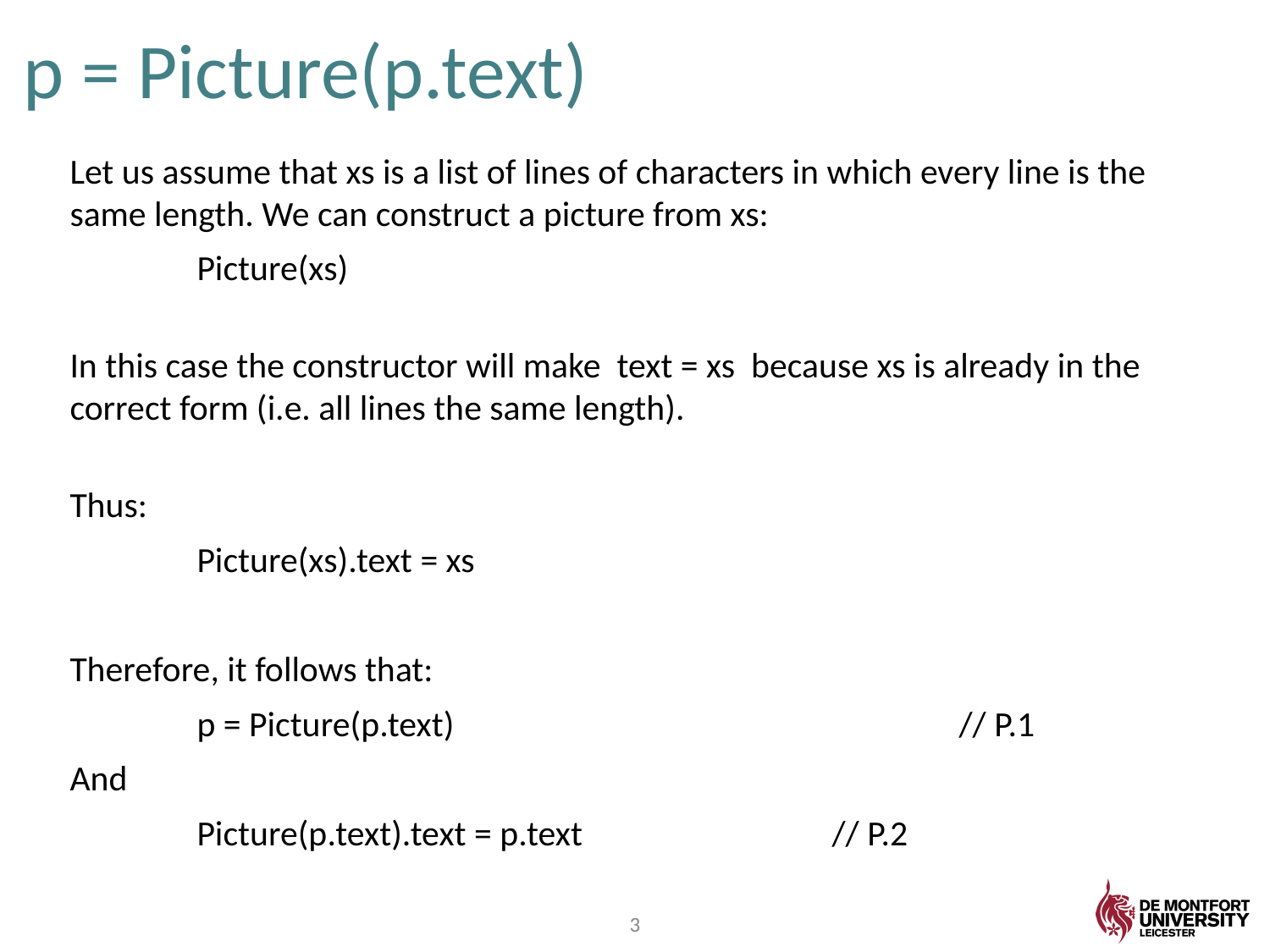

# p = Picture(p.text)
Let us assume that xs is a list of lines of characters in which every line is the same length. We can construct a picture from xs:
	Picture(xs)
In this case the constructor will make  text = xs  because xs is already in the correct form (i.e. all lines the same length).
Thus:
	Picture(xs).text = xs

Therefore, it follows that:
	p = Picture(p.text)				// P.1
And
	Picture(p.text).text = p.text		// P.2
3